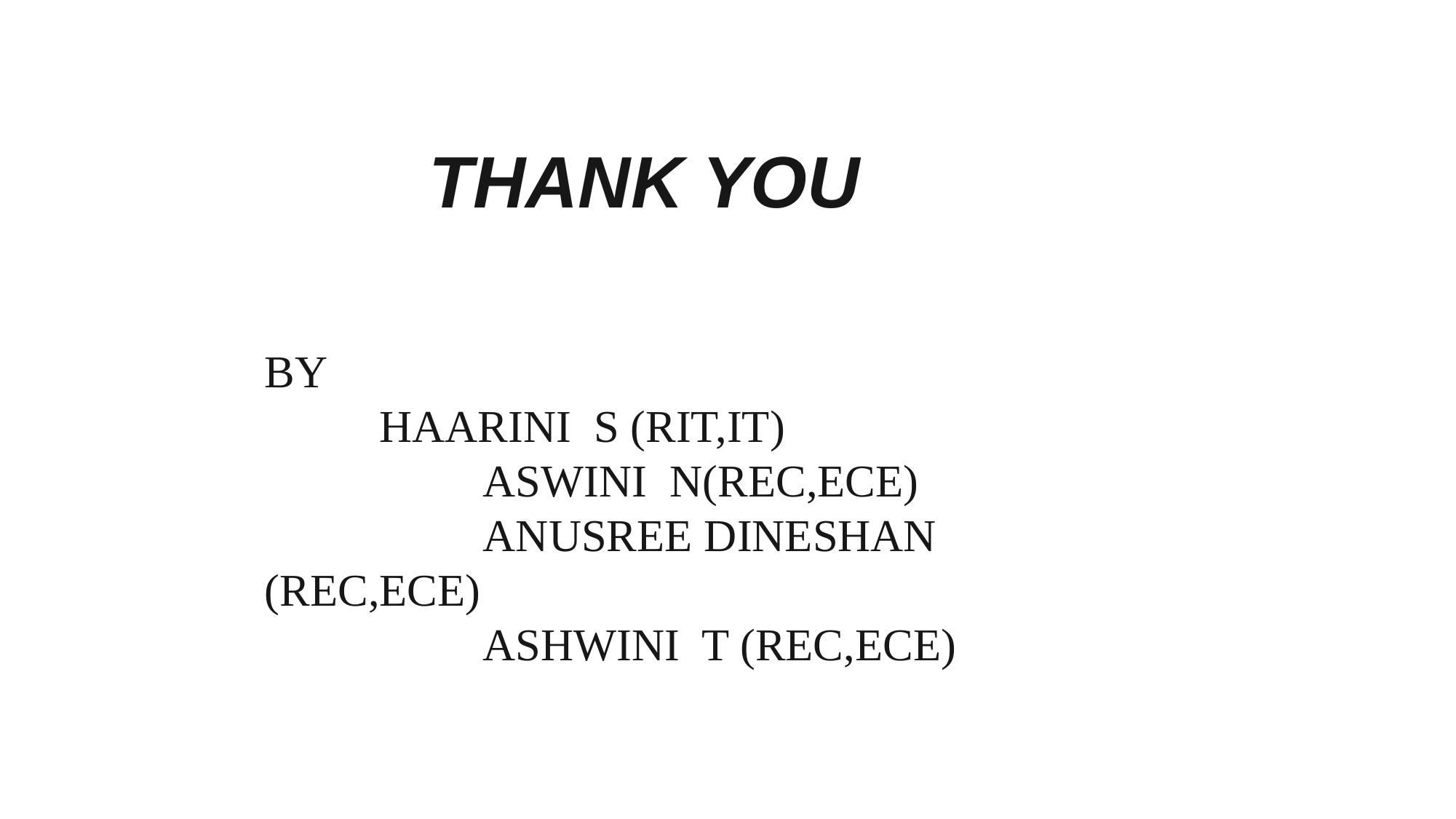

THANK YOU

BY
          HAARINI  S (RIT,IT)
		ASWINI  N(REC,ECE)
		ANUSREE DINESHAN (REC,ECE)
		ASHWINI  T (REC,ECE)